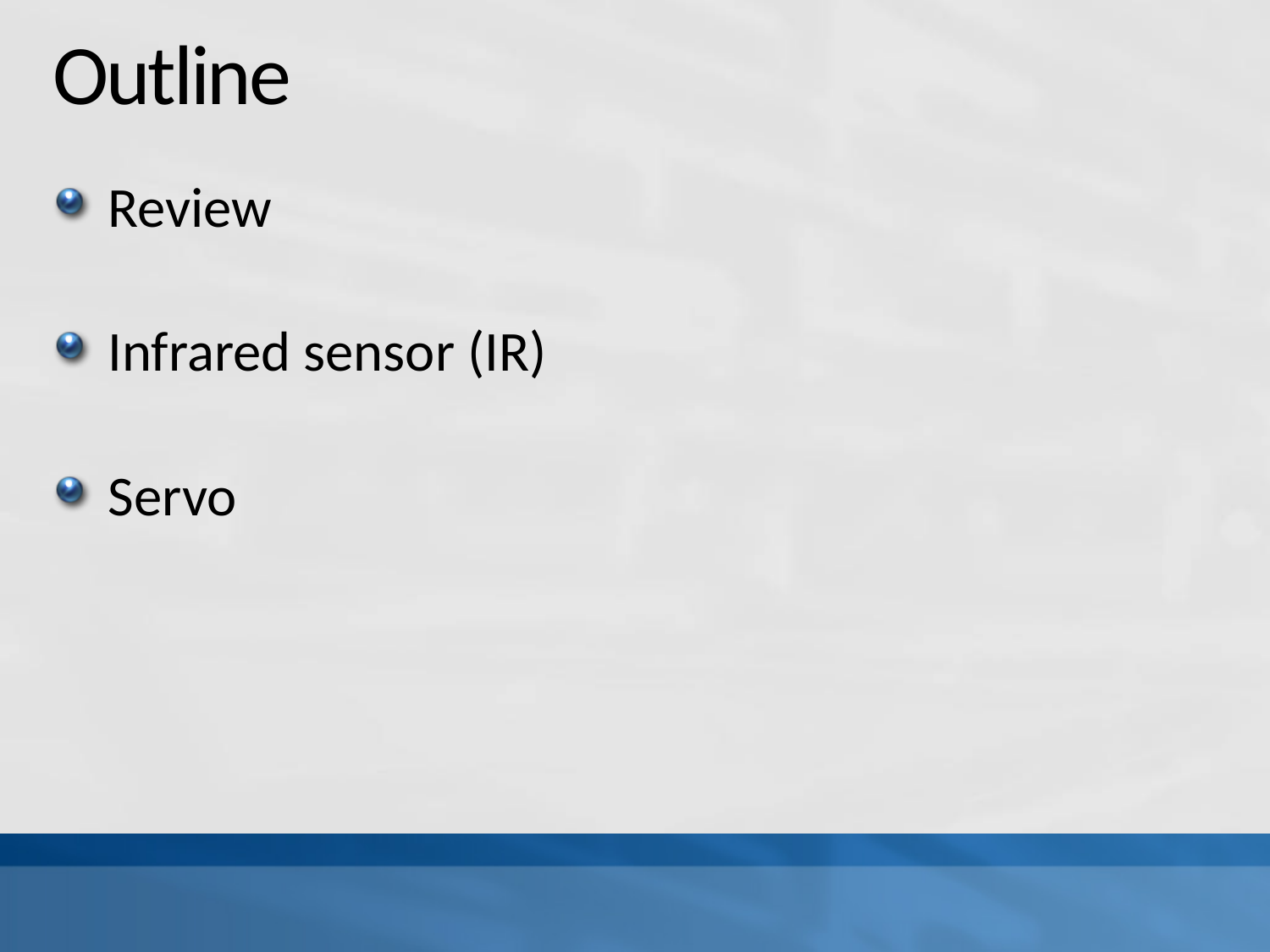

# Outline
Review

Infrared sensor (IR)

Servo